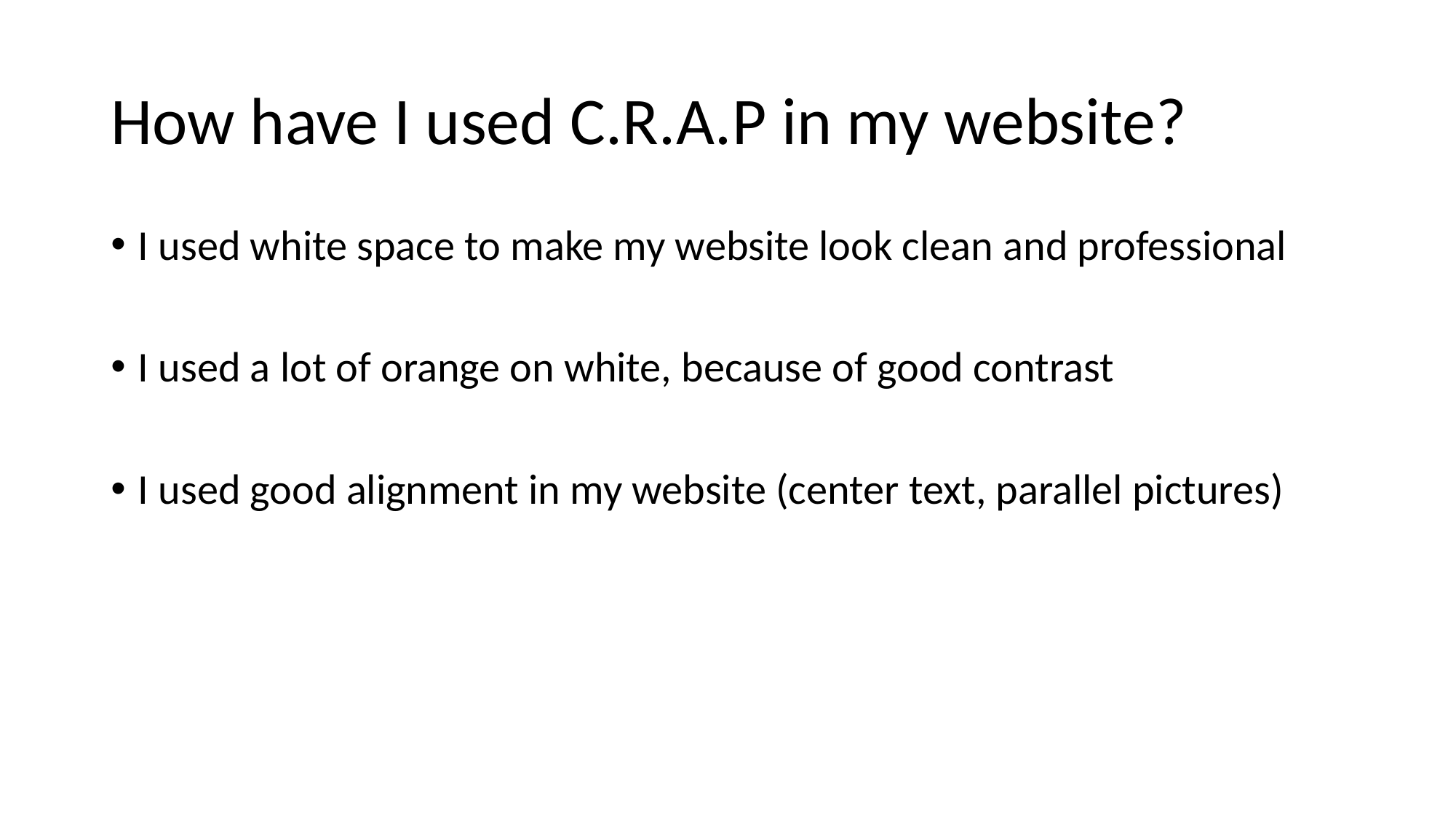

# How have I used C.R.A.P in my website?
I used white space to make my website look clean and professional

I used a lot of orange on white, because of good contrast

I used good alignment in my website (center text, parallel pictures)